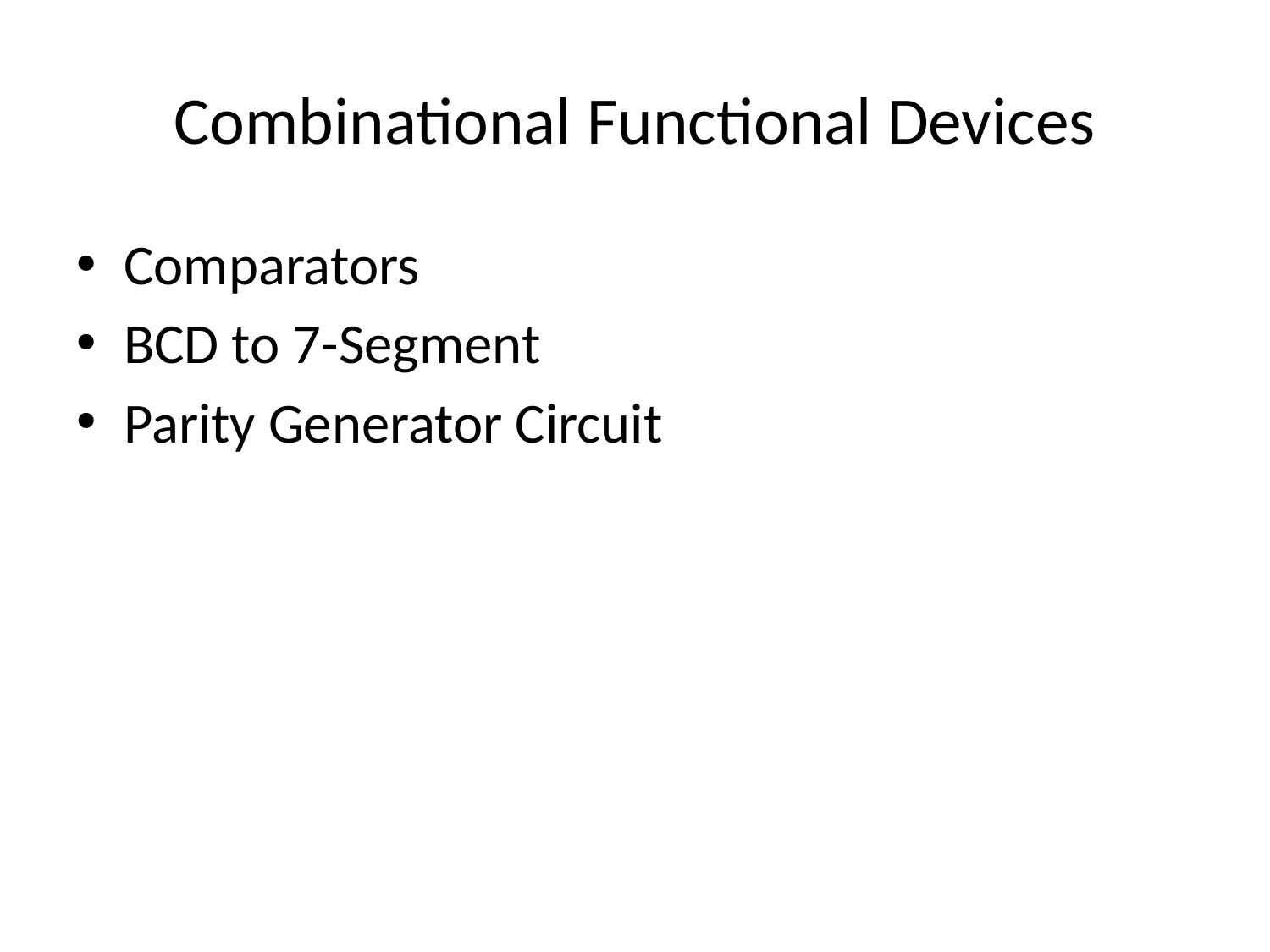

# Combinational Functional Devices
Comparators
BCD to 7-Segment
Parity Generator Circuit